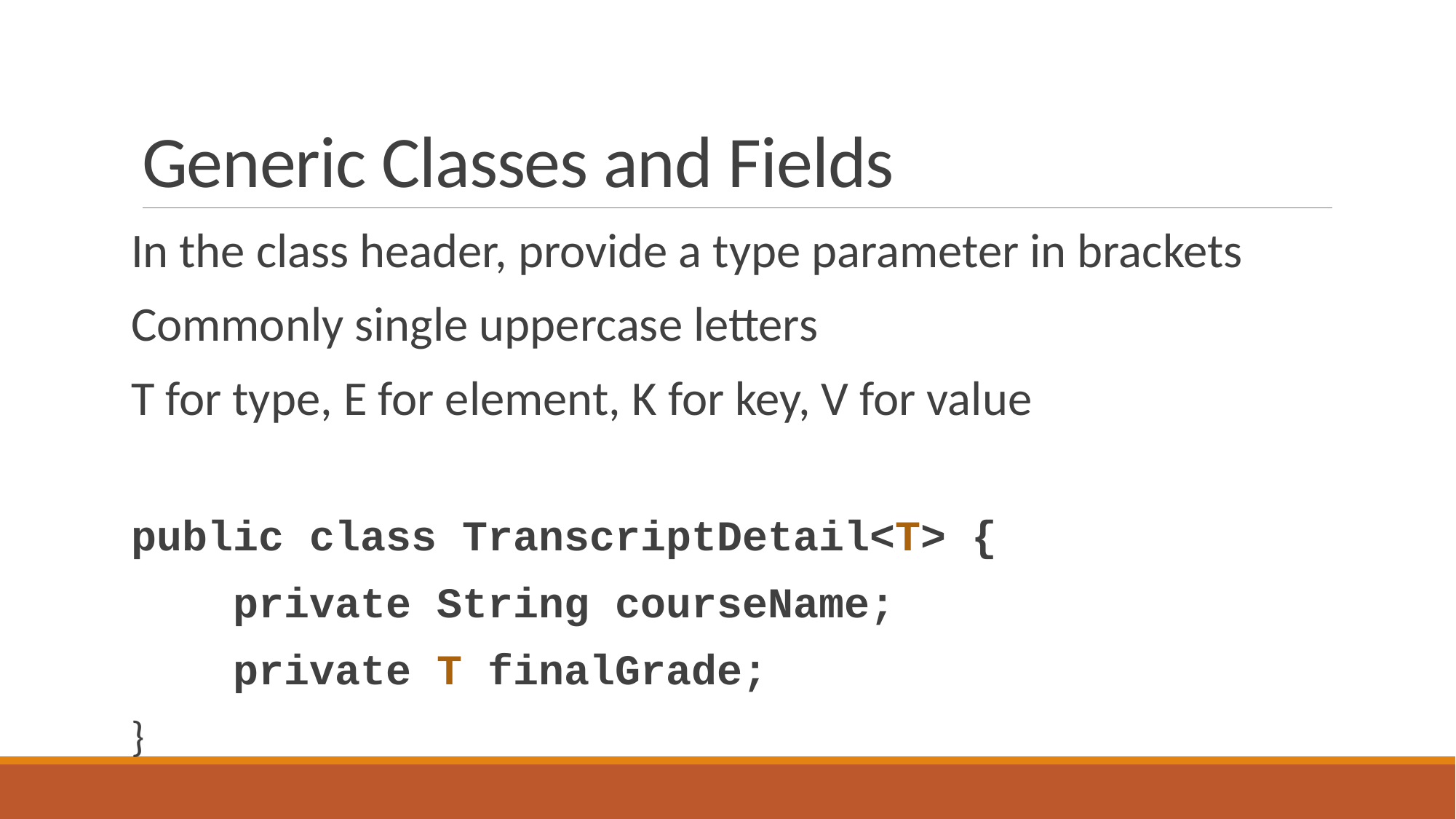

# Generic Classes and Fields
In the class header, provide a type parameter in brackets
Commonly single uppercase letters
T for type, E for element, K for key, V for value

public class TranscriptDetail<T> {
    private String courseName;
    private T finalGrade;
}